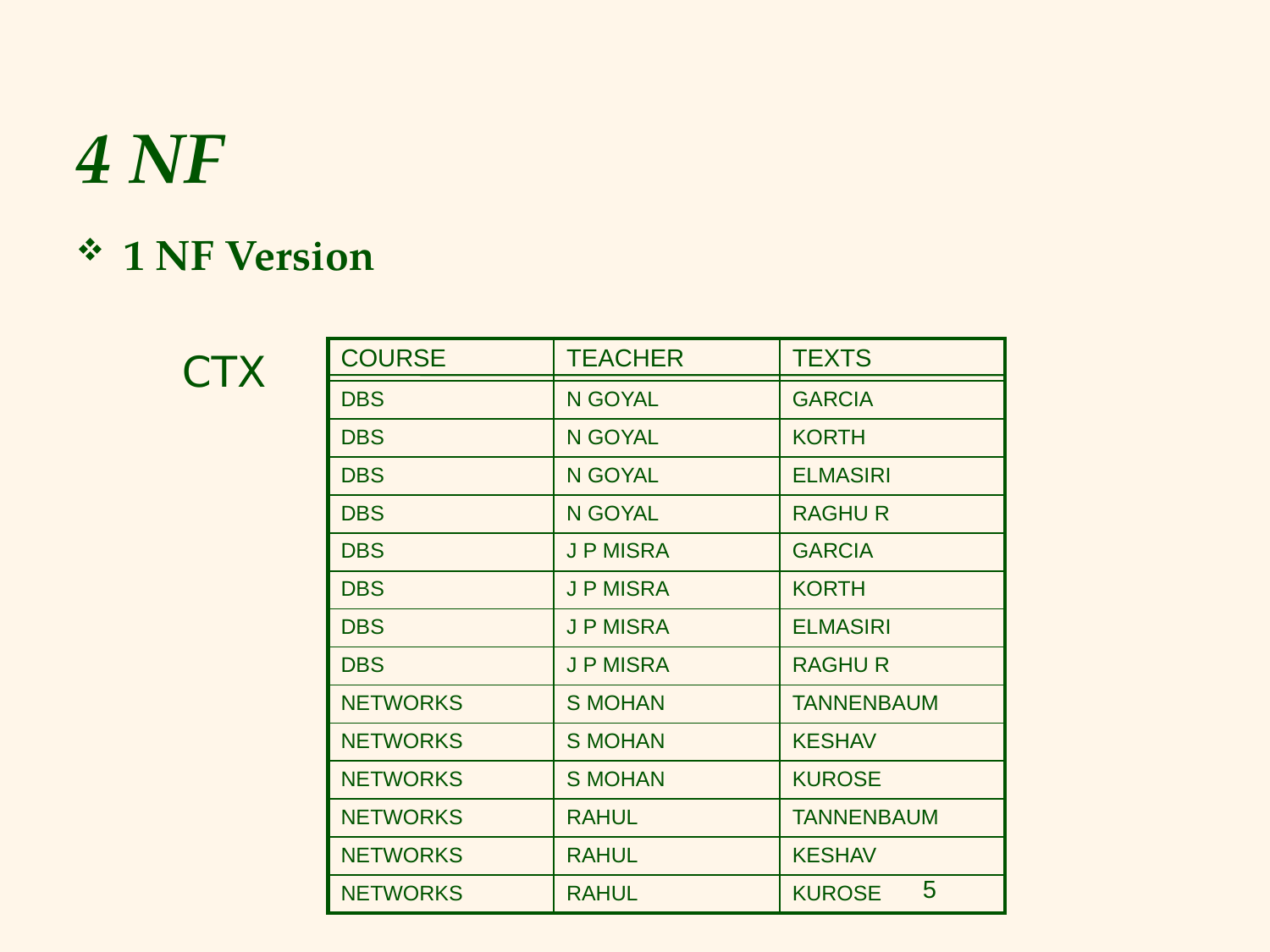

# 4 NF
1 NF Version

CTX
| COURSE | TEACHER | TEXTS |
| --- | --- | --- |
| DBS | N GOYAL | GARCIA |
| DBS | N GOYAL | KORTH |
| DBS | N GOYAL | ELMASIRI |
| DBS | N GOYAL | RAGHU R |
| DBS | J P MISRA | GARCIA |
| DBS | J P MISRA | KORTH |
| DBS | J P MISRA | ELMASIRI |
| DBS | J P MISRA | RAGHU R |
| NETWORKS | S MOHAN | TANNENBAUM |
| NETWORKS | S MOHAN | KESHAV |
| NETWORKS | S MOHAN | KUROSE |
| NETWORKS | RAHUL | TANNENBAUM |
| NETWORKS | RAHUL | KESHAV |
| NETWORKS | RAHUL | KUROSE |

5